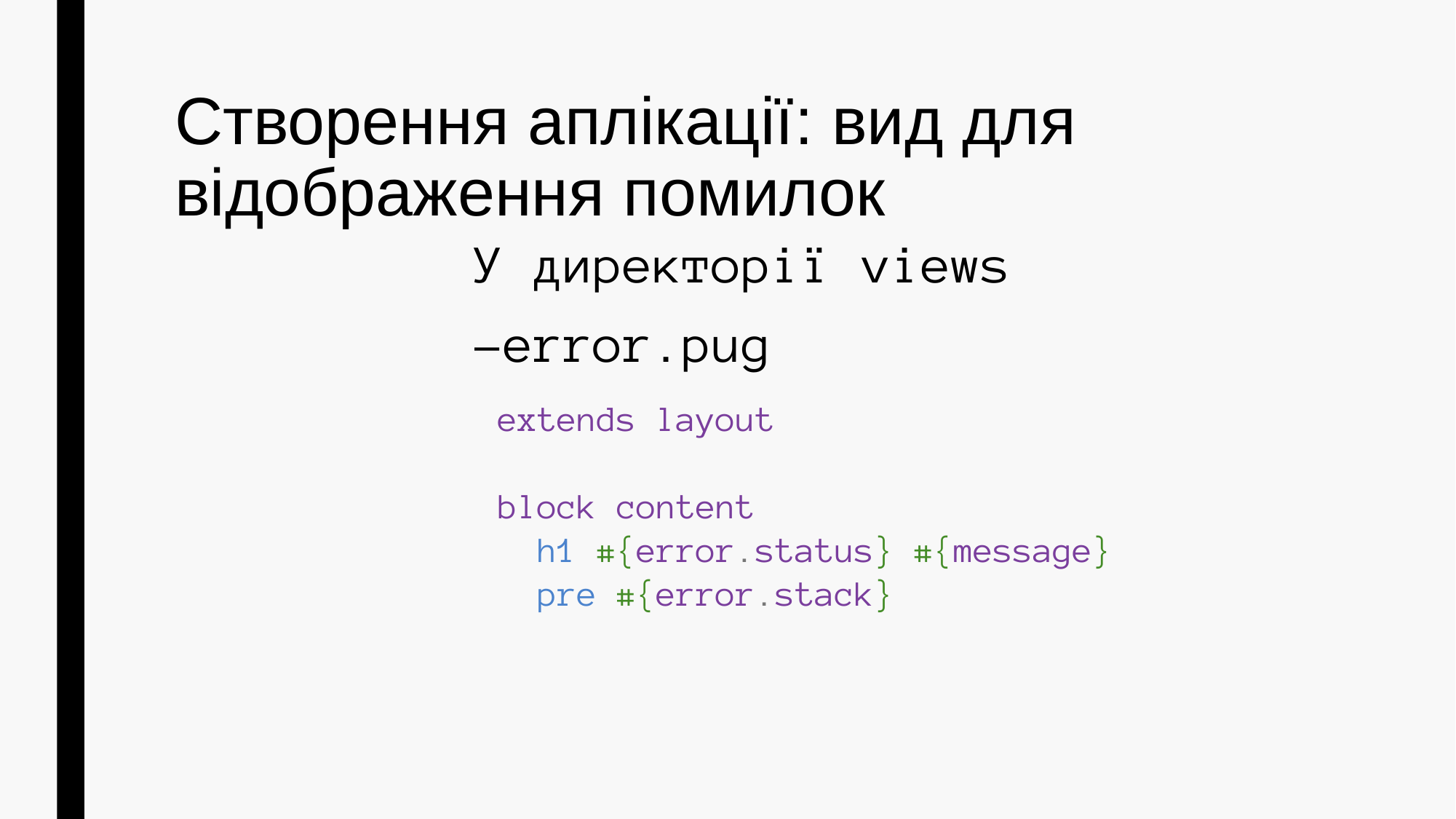

# Створення аплікації: вид для відображення помилок
У директорії views
-error.pug
extends layout
block content
  h1 #{error.status} #{message}
  pre #{error.stack}